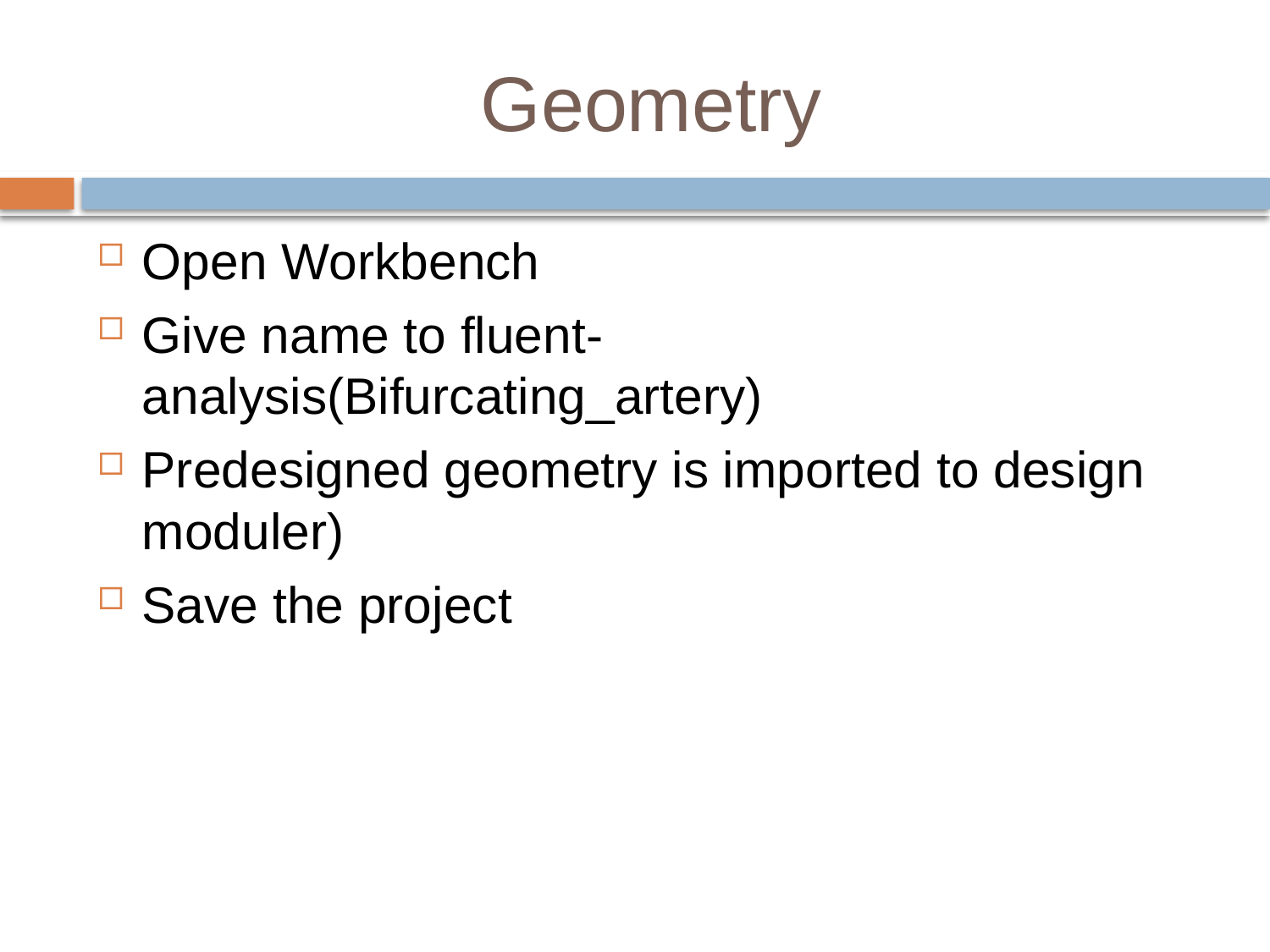

# Geometry
Open Workbench
Give name to fluent-analysis(Bifurcating_artery)
Predesigned geometry is imported to design moduler)
Save the project